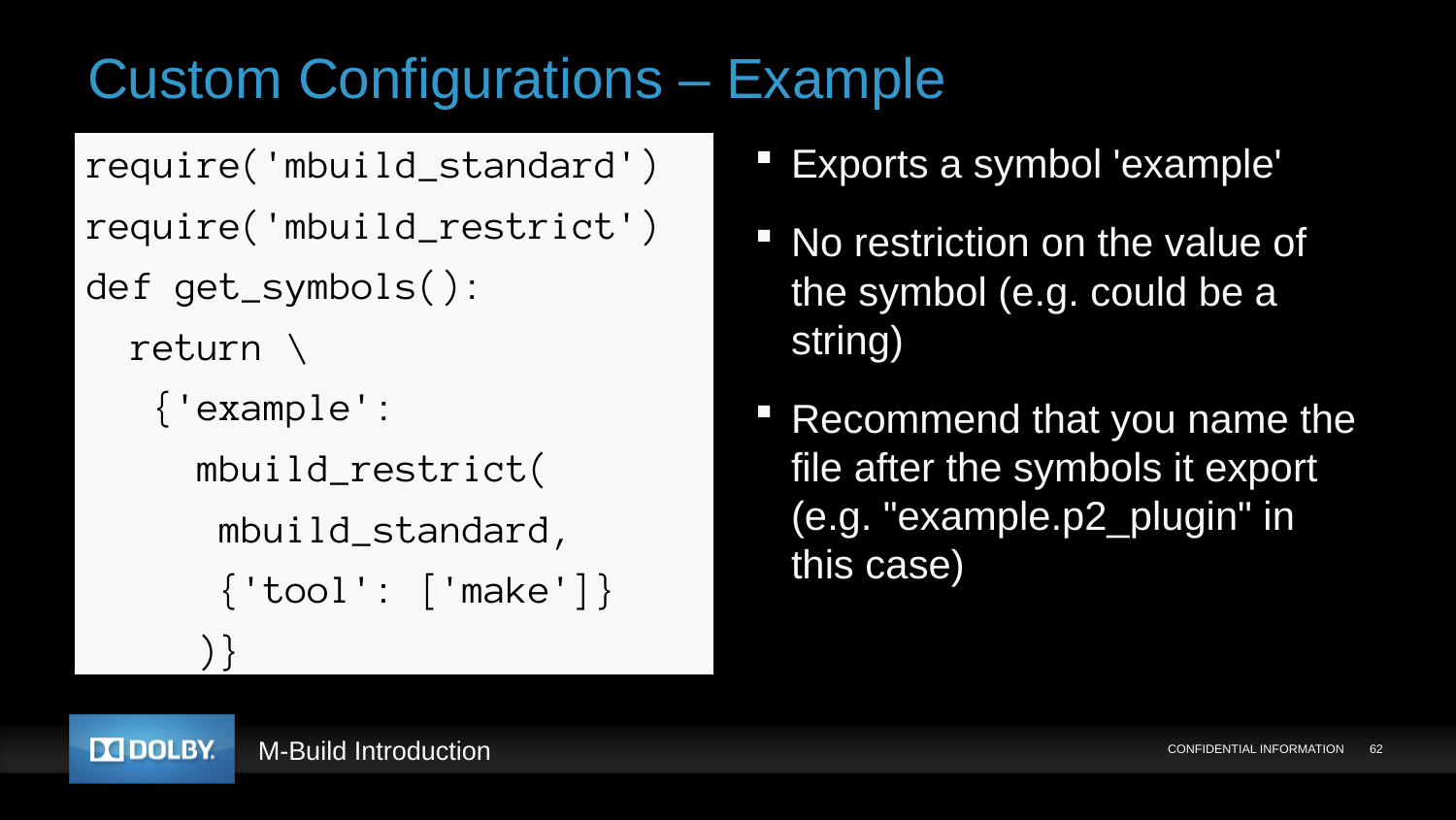

# Custom Configurations – Example
require('mbuild_standard')
require('mbuild_restrict')
def get_symbols():
  return \
   {'example':
     mbuild_restrict(
      mbuild_standard,
      {'tool': ['make']}
     )}

Exports a symbol 'example'
No restriction on the value of the symbol (e.g. could be a string)
Recommend that you name the file after the symbols it export (e.g. "example.p2_plugin" in this case)
CONFIDENTIAL INFORMATION
62